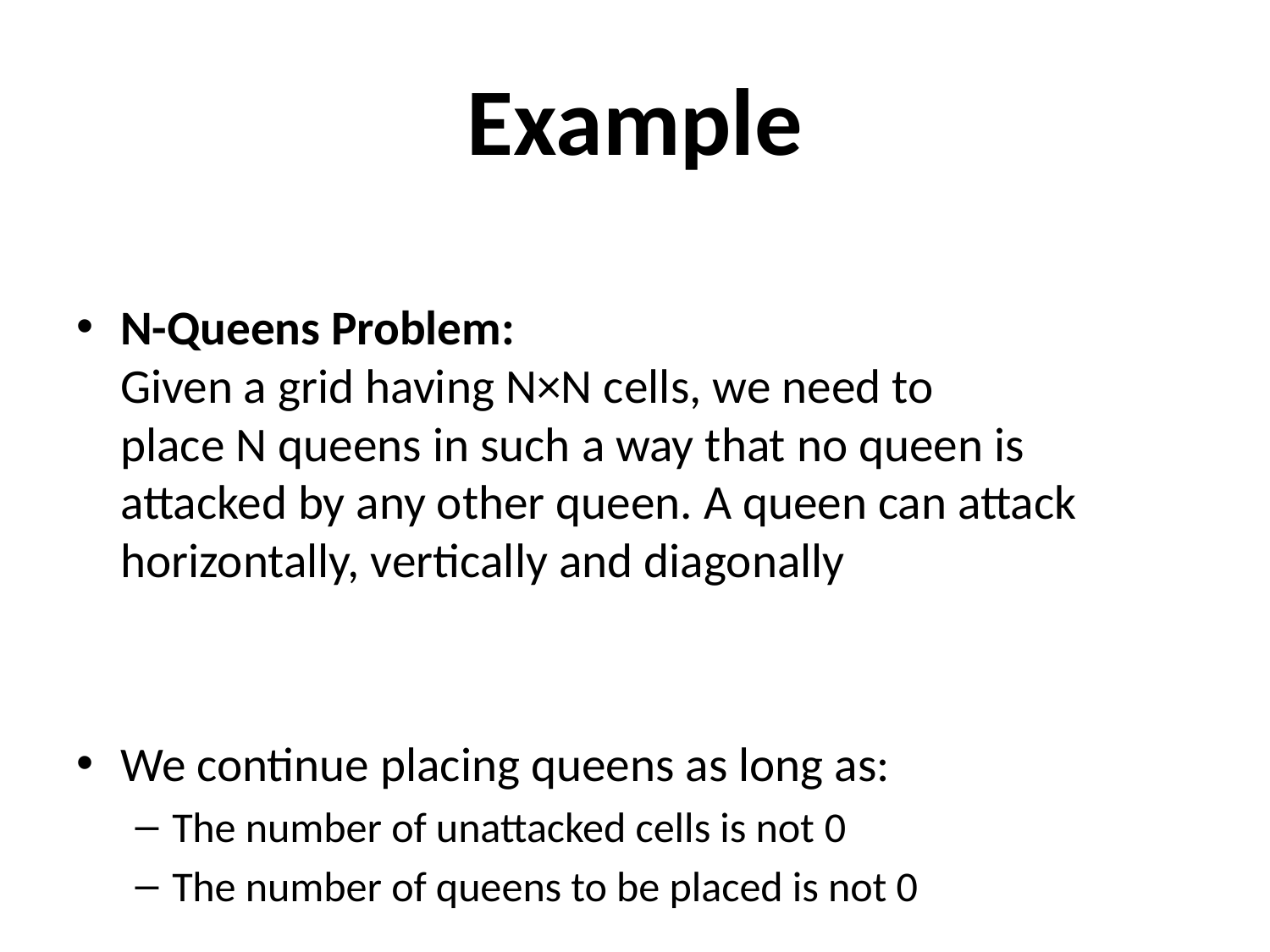

# Example

N-Queens Problem:
Given a grid having N×N cells, we need to place N queens in such a way that no queen is attacked by any other queen. A queen can attack horizontally, vertically and diagonally

We continue placing queens as long as:
The number of unattacked cells is not 0
The number of queens to be placed is not 0